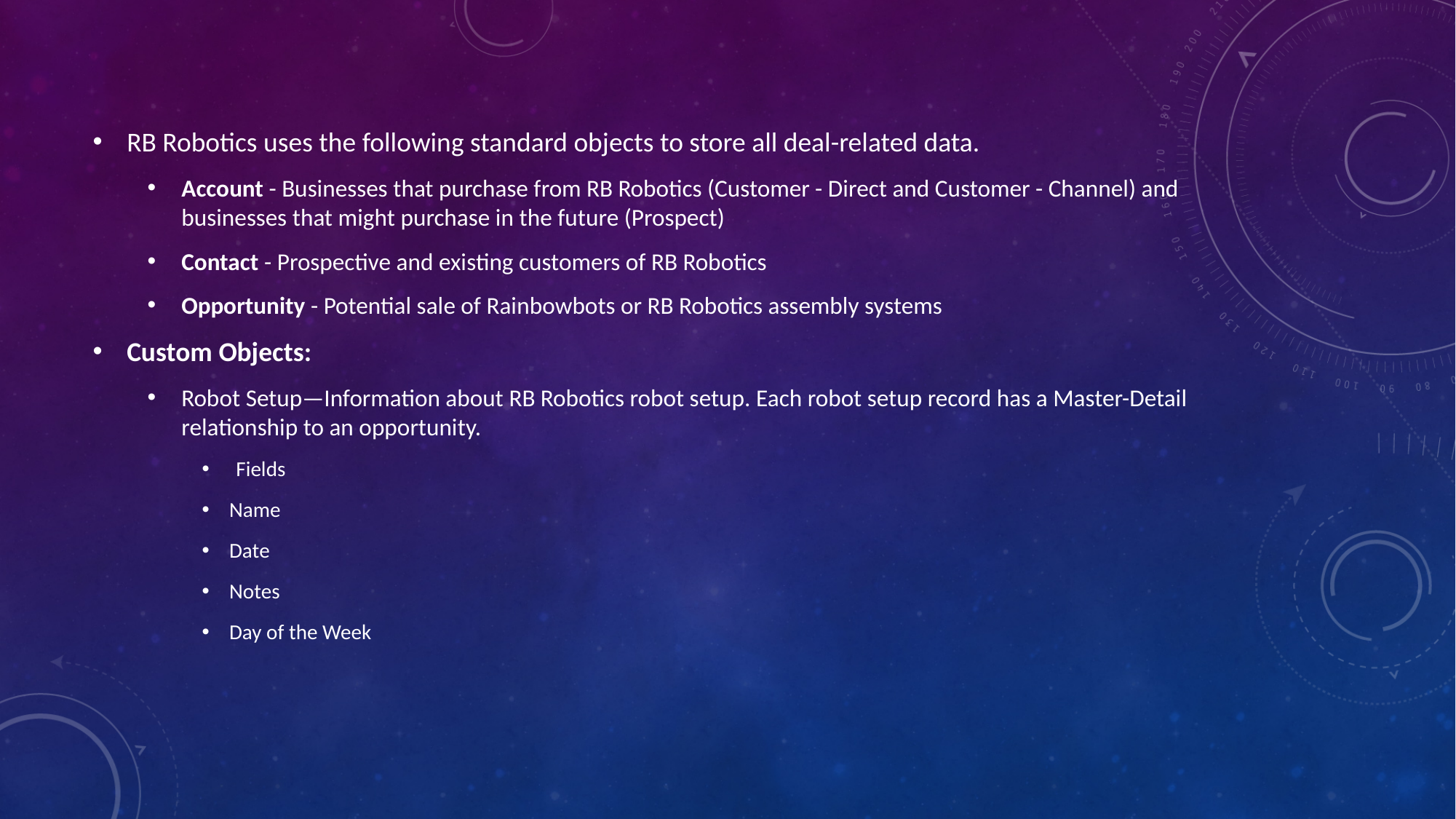

RB Robotics uses the following standard objects to store all deal-related data.
Account - Businesses that purchase from RB Robotics (Customer - Direct and Customer - Channel) and businesses that might purchase in the future (Prospect)
Contact - Prospective and existing customers of RB Robotics
Opportunity - Potential sale of Rainbowbots or RB Robotics assembly systems
Custom Objects:
Robot Setup—Information about RB Robotics robot setup. Each robot setup record has a Master-Detail relationship to an opportunity.
Fields
Name
Date
Notes
Day of the Week